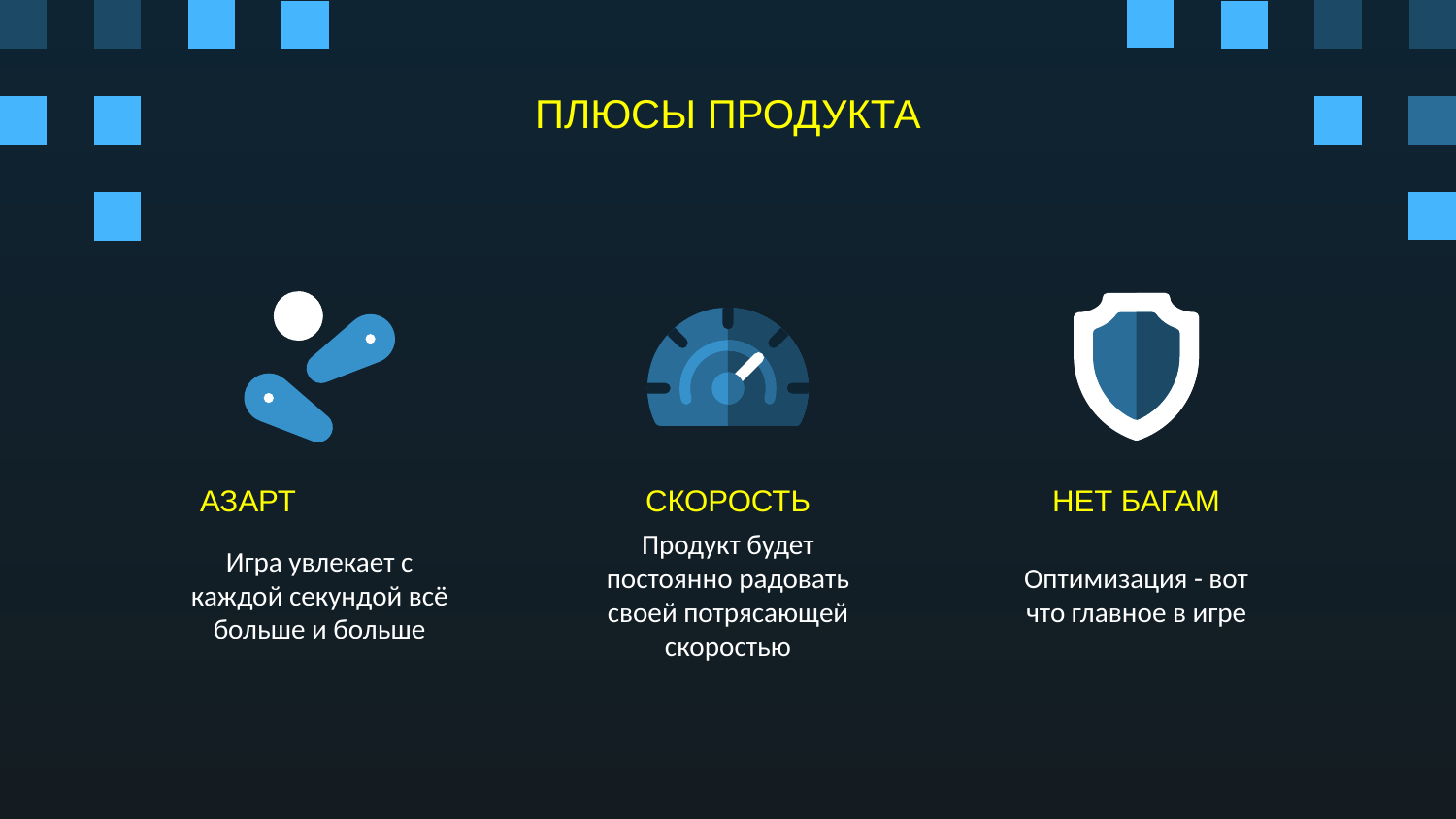

# ПЛЮСЫ ПРОДУКТА

  АЗАРТ
СКОРОСТЬ
НЕТ БАГАМ
Игра увлекает с каждой секундой всё больше и больше
Продукт будет постоянно радовать своей потрясающей скоростью
Оптимизация - вот что главное в игре